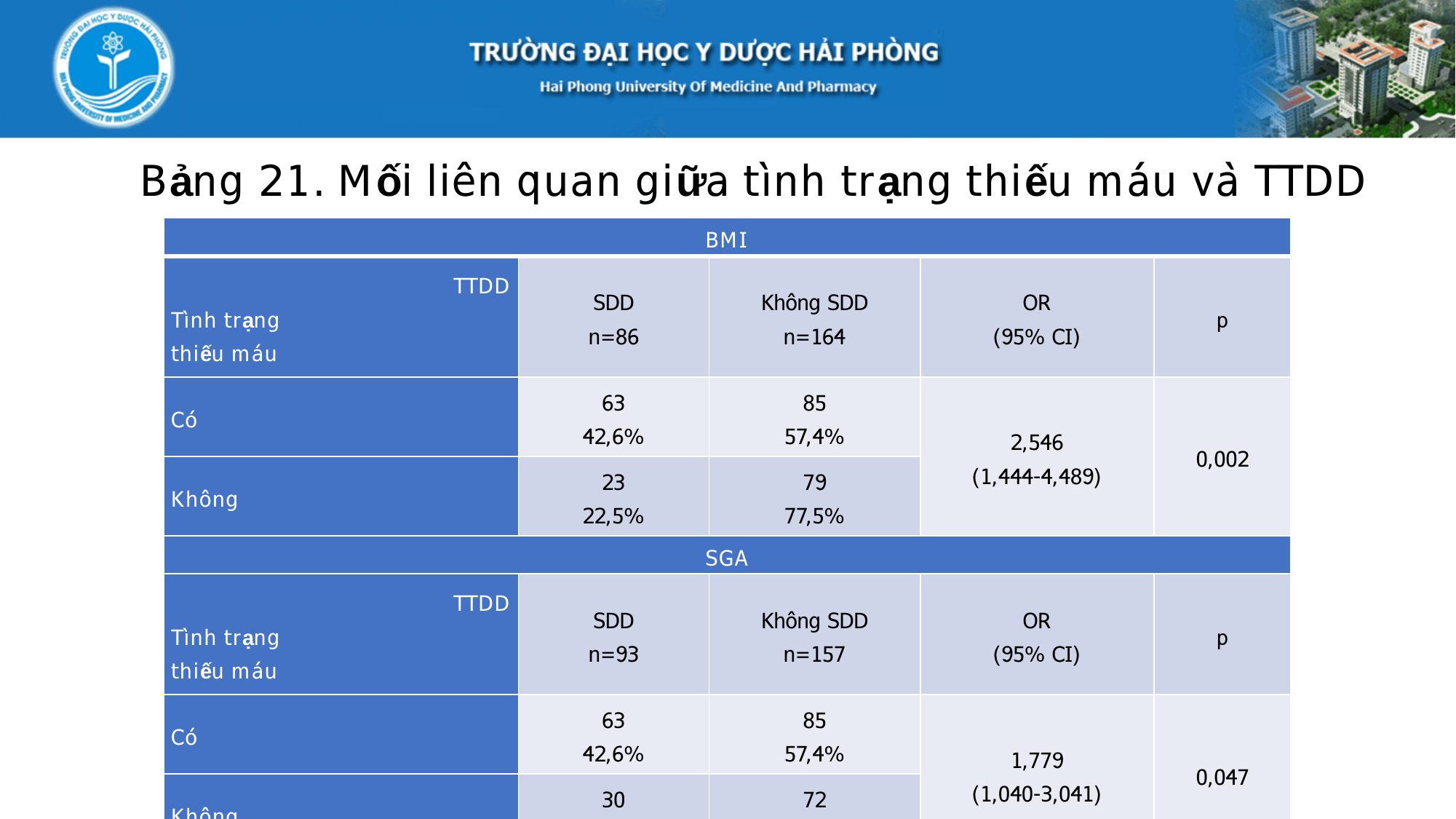

Bảng 21. Mối liên quan giữa tình trạng thiếu máu và TTDD
| BMI |  |  |  |  |
| --- | --- | --- | --- | --- |
| TTDD Tình trạng thiếu máu | SDD n=86 | Không SDD n=164 | OR (95% CI) | p |
| Có | 63 42,6% | 85 57,4% | 2,546 (1,444-4,489) | 0,002 |
| Không | 23 22,5% | 79 77,5% |  |  |
| SGA |  |  |  |  |
| TTDD Tình trạng thiếu máu | SDD n=93 | Không SDD n=157 | OR (95% CI) | p |
| Có | 63 42,6% | 85 57,4% | 1,779 (1,040-3,041) | 0,047 |
| Không | 30 29,4% | 72 70,6% |  |  |